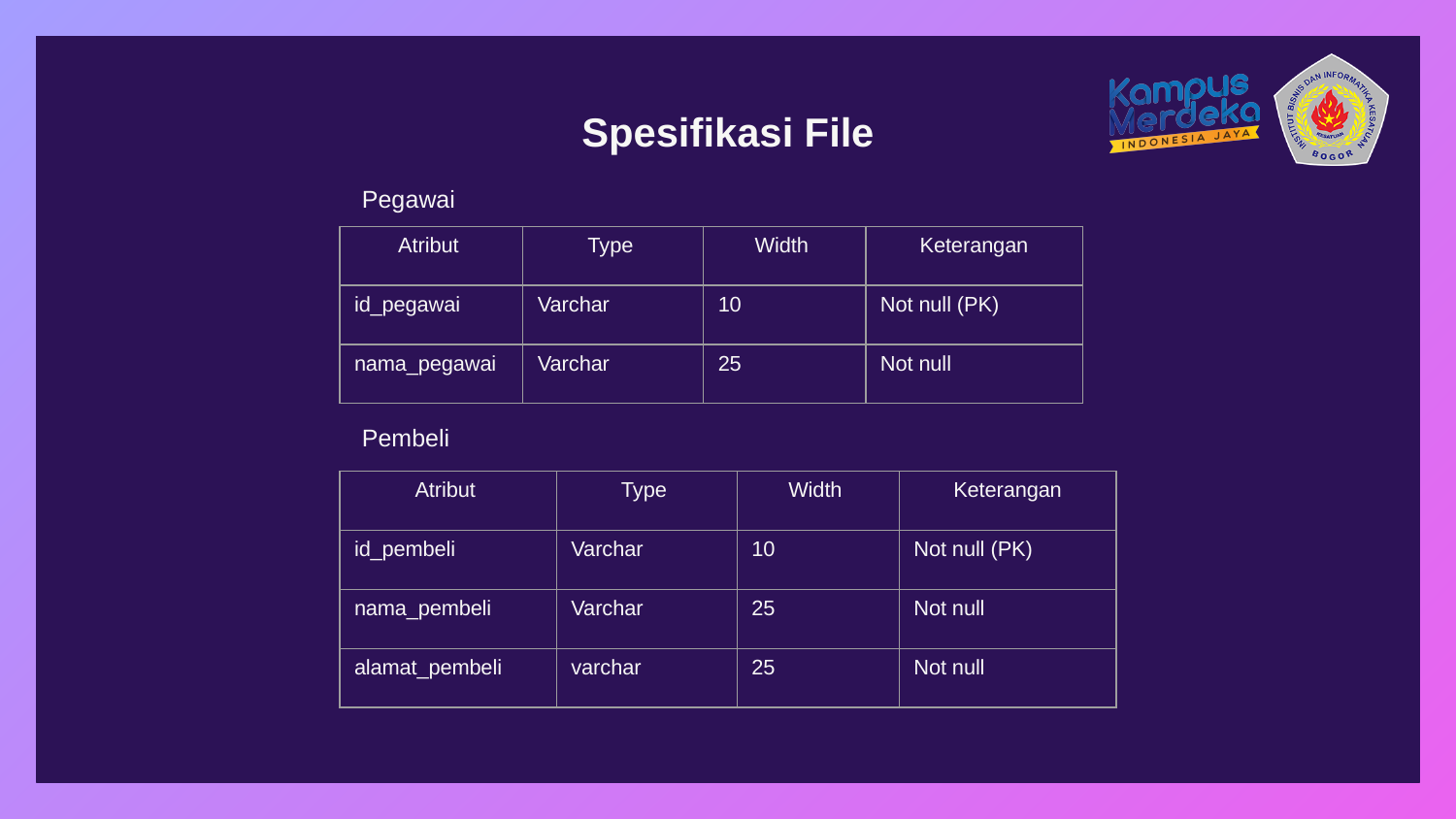

# Spesifikasi File
Pegawai
| Atribut | Type | Width | Keterangan |
| --- | --- | --- | --- |
| id\_pegawai | Varchar | 10 | Not null (PK) |
| nama\_pegawai | Varchar | 25 | Not null |
Pembeli
| Atribut | Type | Width | Keterangan |
| --- | --- | --- | --- |
| id\_pembeli | Varchar | 10 | Not null (PK) |
| nama\_pembeli | Varchar | 25 | Not null |
| alamat\_pembeli | varchar | 25 | Not null |